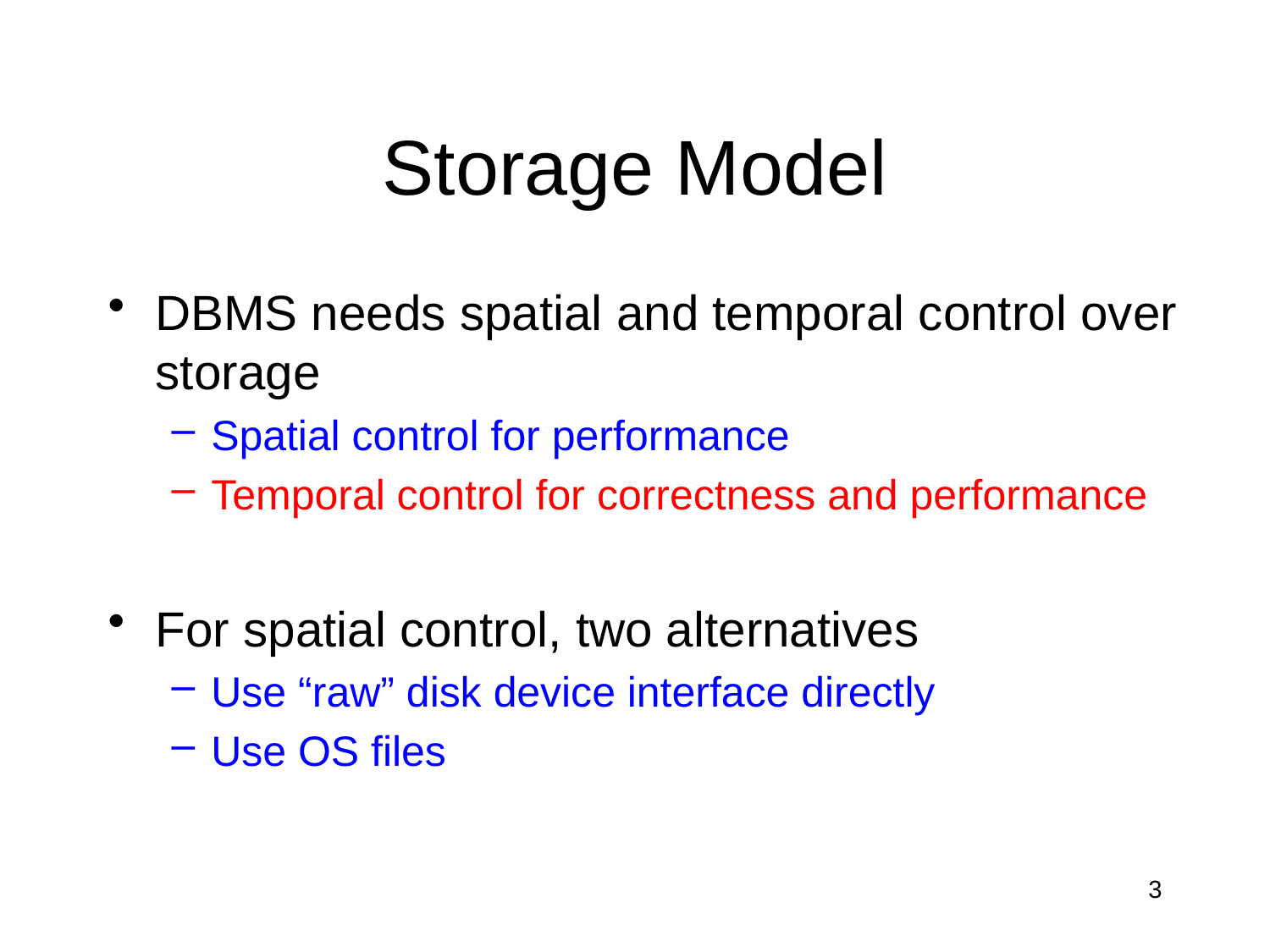

# Storage Model
DBMS needs spatial and temporal control over storage
Spatial control for performance
Temporal control for correctness and performance

For spatial control, two alternatives
Use “raw” disk device interface directly
Use OS files

3